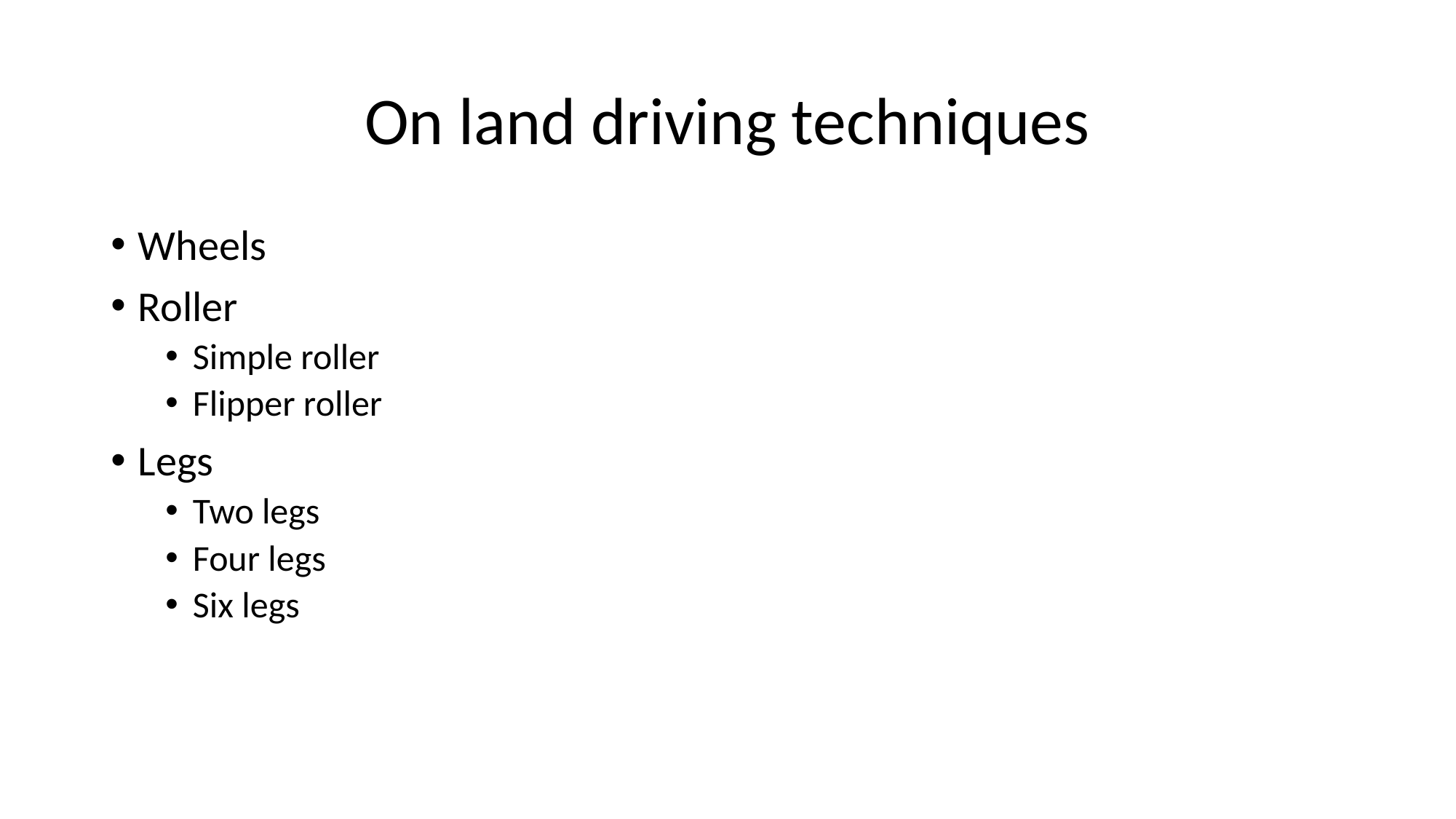

# On land driving techniques
Wheels
Roller
Simple roller
Flipper roller
Legs
Two legs
Four legs
Six legs